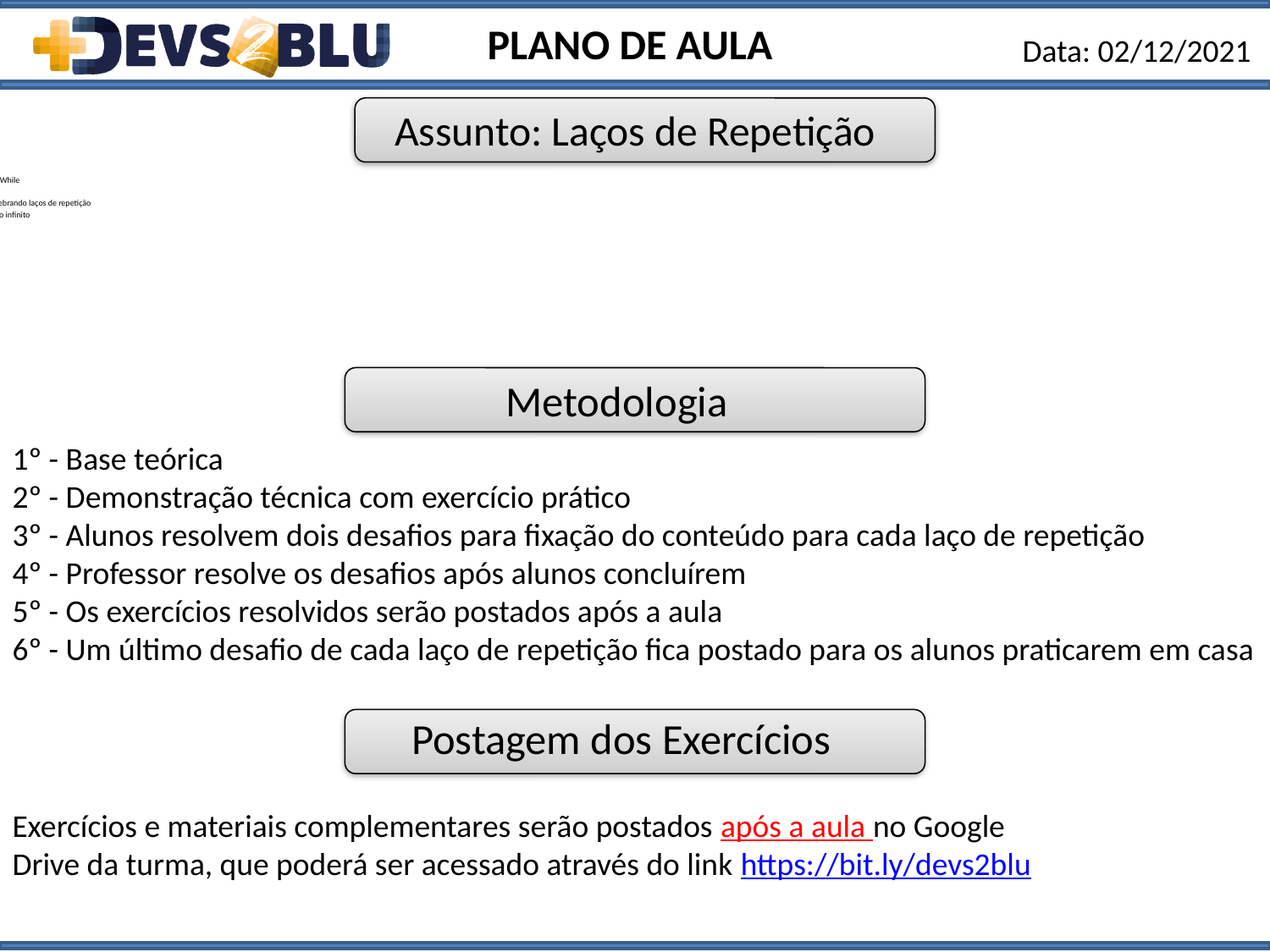

PLANO DE AULA
Data: 02/12/2021
Assunto: Laços de Repetição

Do While
For
Quebrando laços de repetição
Laço infinito

Metodologia

1º - Base teórica
2º - Demonstração técnica com exercício prático
3º - Alunos resolvem dois desafios para fixação do conteúdo para cada laço de repetição
4º - Professor resolve os desafios após alunos concluírem
5º - Os exercícios resolvidos serão postados após a aula
6º - Um último desafio de cada laço de repetição fica postado para os alunos praticarem em casa
Postagem dos Exercícios

Exercícios e materiais complementares serão postados após a aula no Google Drive da turma, que poderá ser acessado através do link https://bit.ly/devs2blu